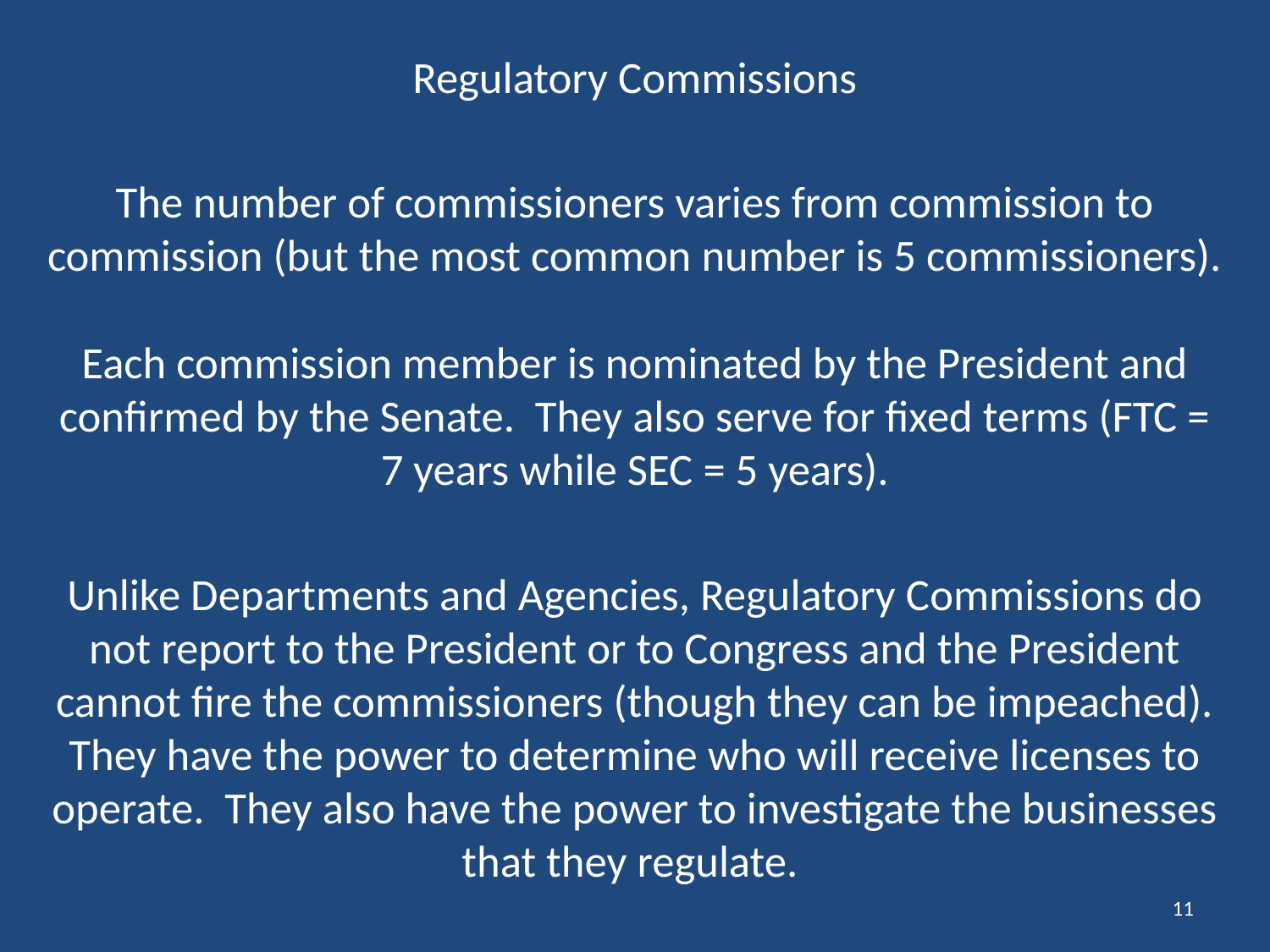

Regulatory Commissions

The number of commissioners varies from commission to commission (but the most common number is 5 commissioners).
Each commission member is nominated by the President and confirmed by the Senate.  They also serve for fixed terms (FTC = 7 years while SEC = 5 years).

Unlike Departments and Agencies, Regulatory Commissions do not report to the President or to Congress and the President cannot fire the commissioners (though they can be impeached). They have the power to determine who will receive licenses to operate.  They also have the power to investigate the businesses that they regulate.

11